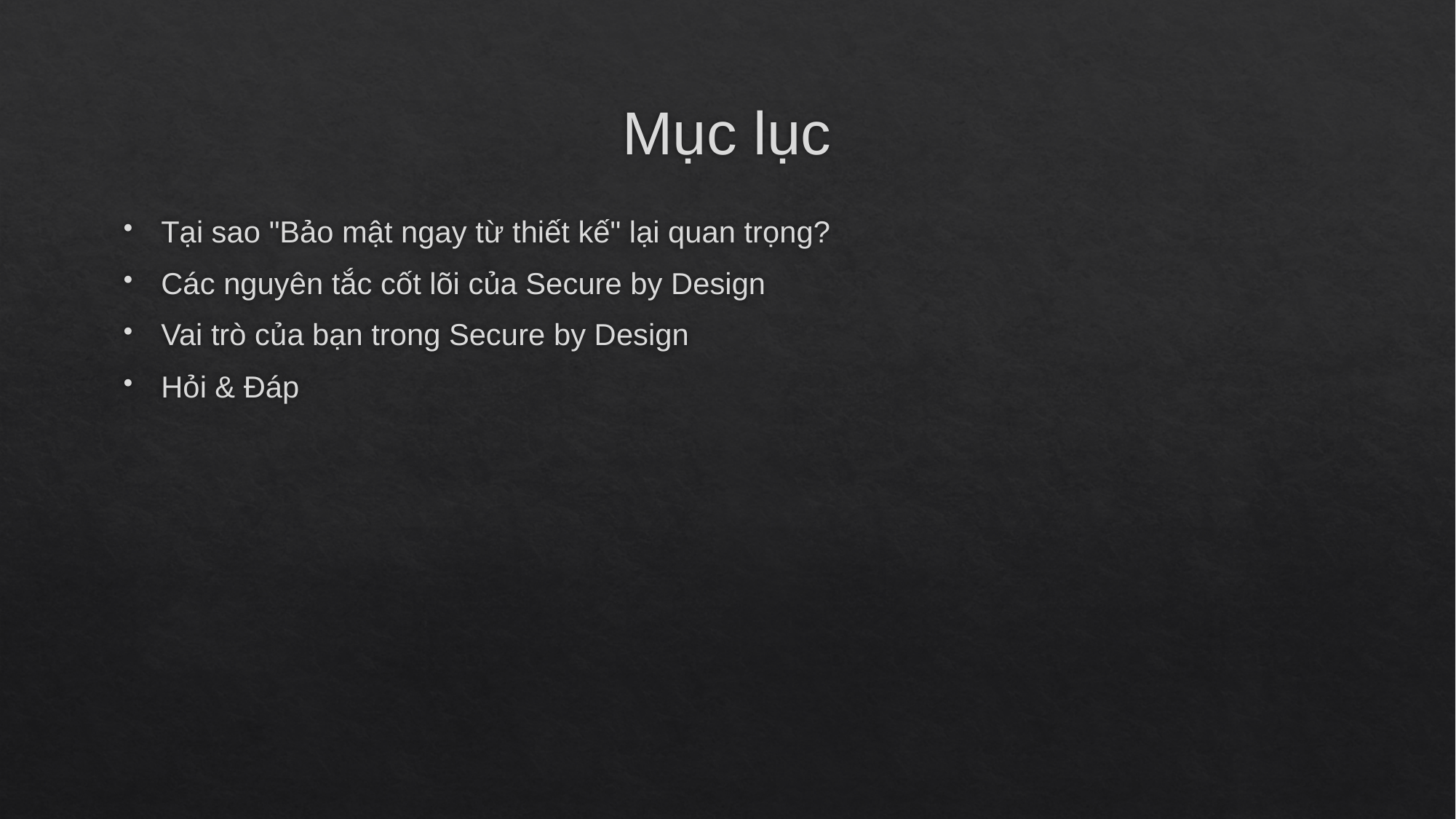

# Mục lục
Tại sao "Bảo mật ngay từ thiết kế" lại quan trọng?
Các nguyên tắc cốt lõi của Secure by Design
Vai trò của bạn trong Secure by Design
Hỏi & Đáp